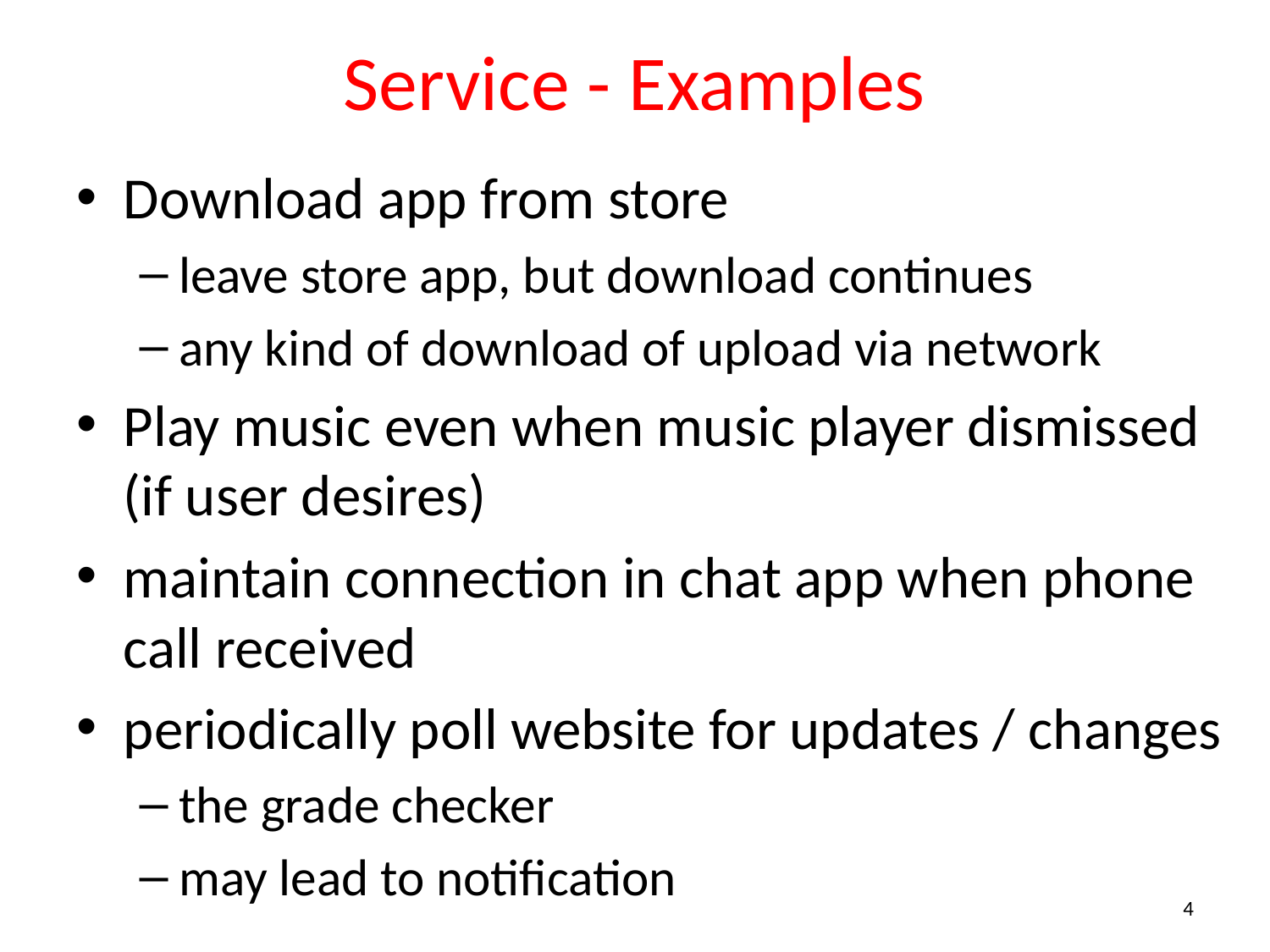

# Service - Examples
Download app from store
leave store app, but download continues
any kind of download of upload via network
Play music even when music player dismissed (if user desires)
maintain connection in chat app when phone call received
periodically poll website for updates / changes
the grade checker
may lead to notification

4